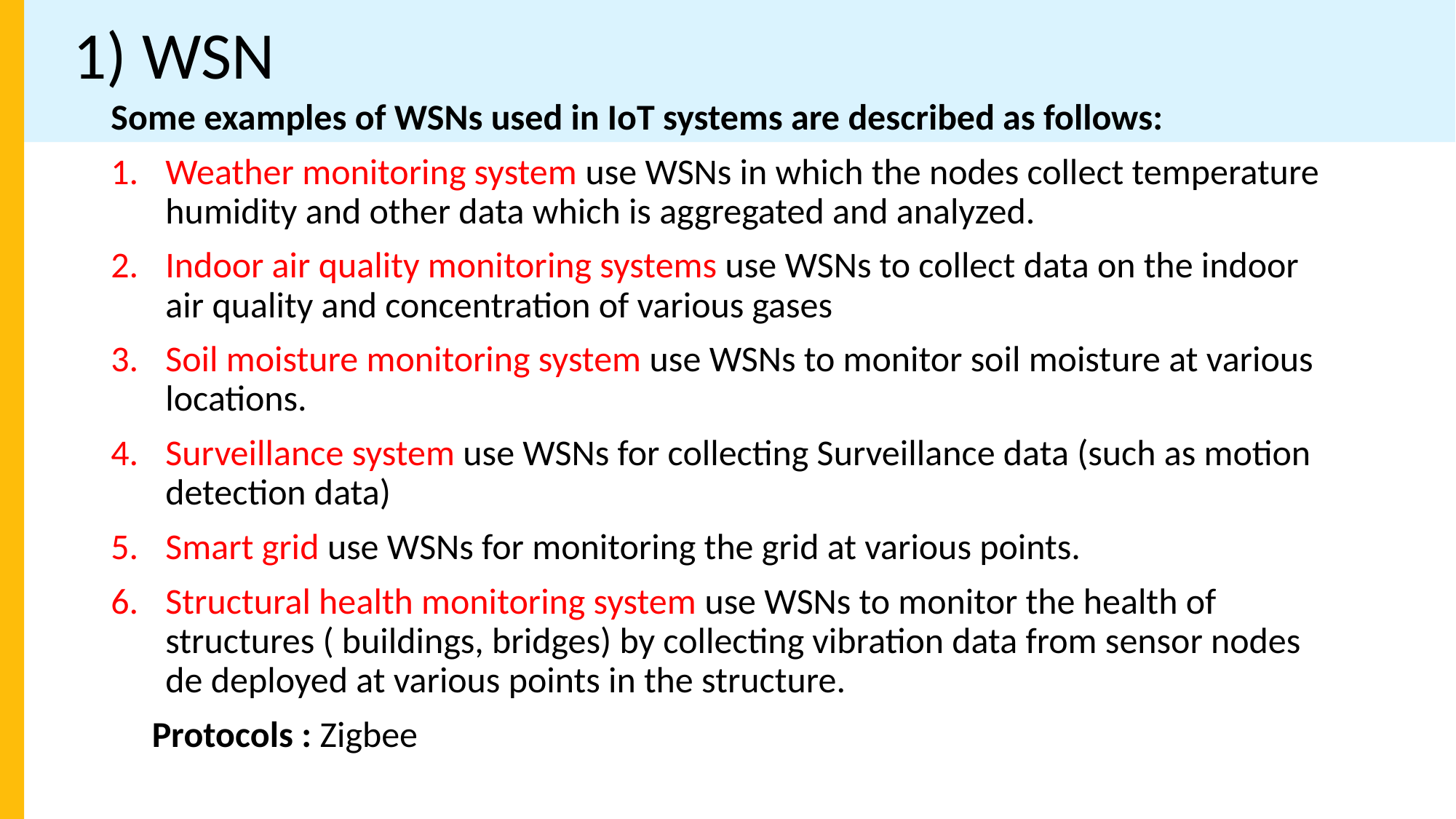

# 1) WSN
Some examples of WSNs used in IoT systems are described as follows:
Weather monitoring system use WSNs in which the nodes collect temperature humidity and other data which is aggregated and analyzed.
Indoor air quality monitoring systems use WSNs to collect data on the indoor air quality and concentration of various gases
Soil moisture monitoring system use WSNs to monitor soil moisture at various locations.
Surveillance system use WSNs for collecting Surveillance data (such as motion detection data)
Smart grid use WSNs for monitoring the grid at various points.
Structural health monitoring system use WSNs to monitor the health of structures ( buildings, bridges) by collecting vibration data from sensor nodes de deployed at various points in the structure.
     Protocols : Zigbee